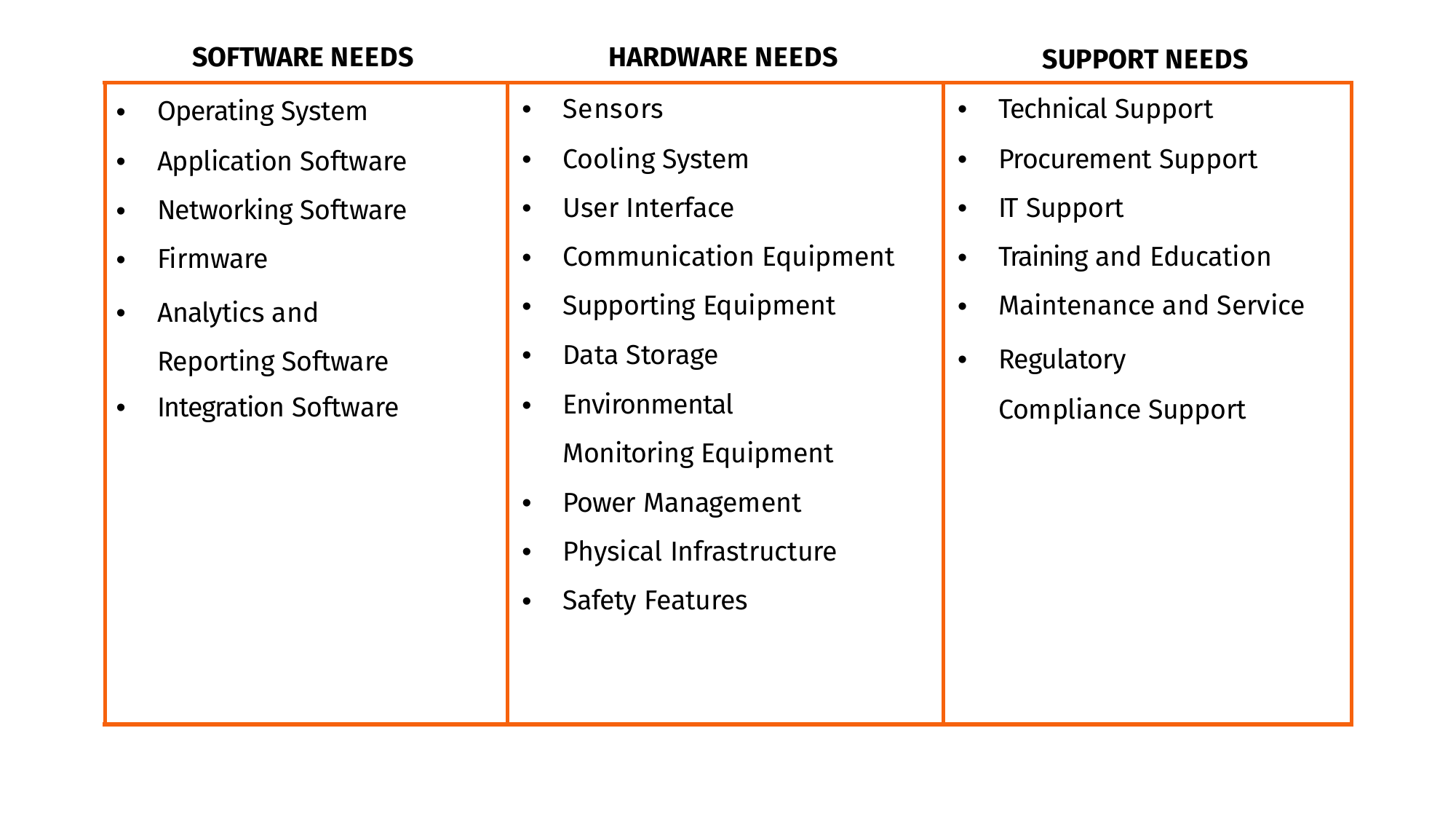

SOFTWARE NEEDS
HARDWARE NEEDS
SUPPORT NEEDS
| Operating System Application Software Networking Software Firmware Analytics and Reporting Software Integration Software | Sensors Cooling System User Interface Communication Equipment Supporting Equipment Data Storage Environmental Monitoring Equipment Power Management Physical Infrastructure Safety Features | Technical Support Procurement Support IT Support Training and Education Maintenance and Service Regulatory Compliance Support |
| --- | --- | --- |